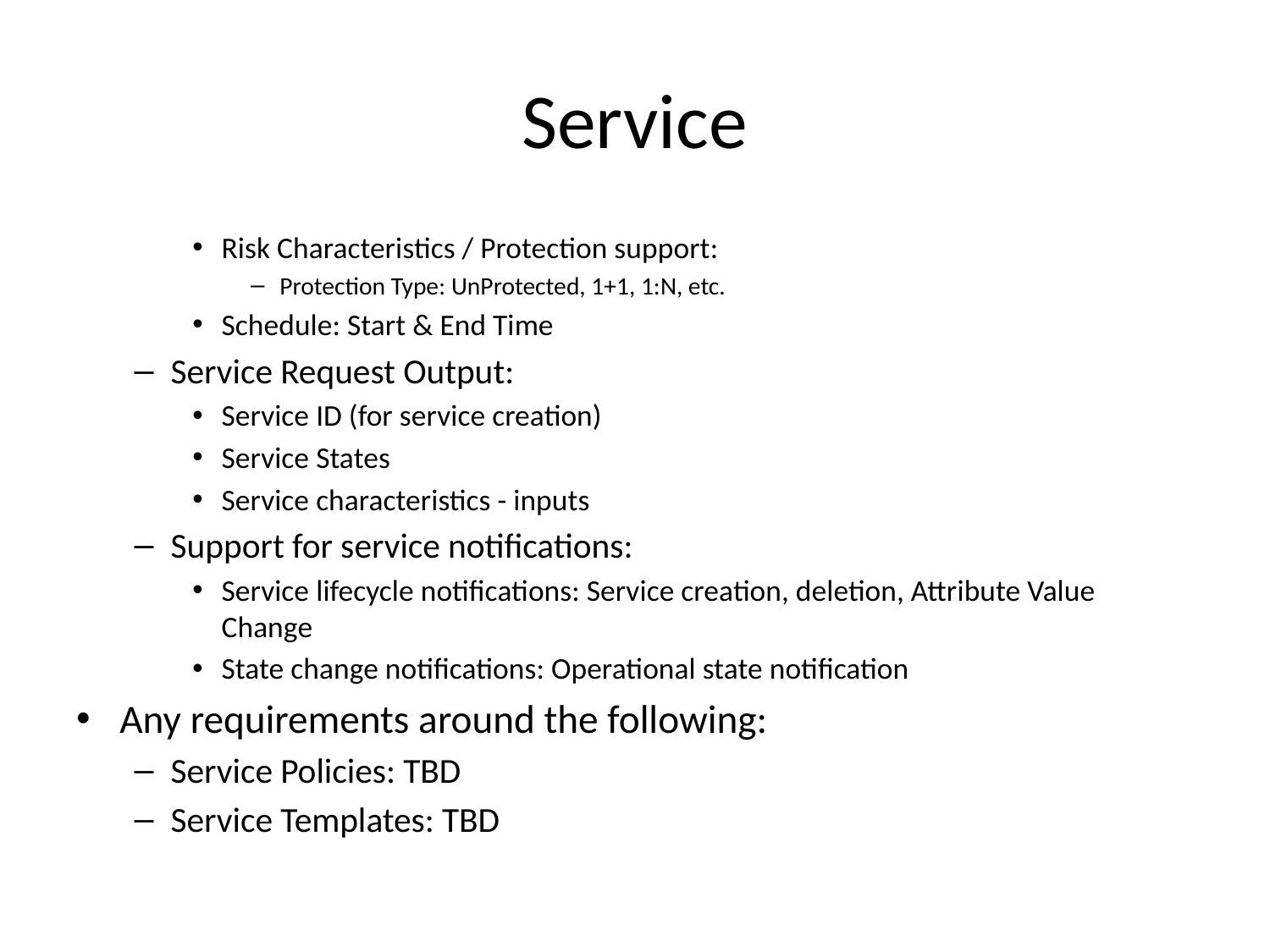

# Service
Risk Characteristics / Protection support:
Protection Type: UnProtected, 1+1, 1:N, etc.
Schedule: Start & End Time
Service Request Output:
Service ID (for service creation)
Service States
Service characteristics - inputs
Support for service notifications:
Service lifecycle notifications: Service creation, deletion, Attribute Value Change
State change notifications: Operational state notification
Any requirements around the following:
Service Policies: TBD
Service Templates: TBD